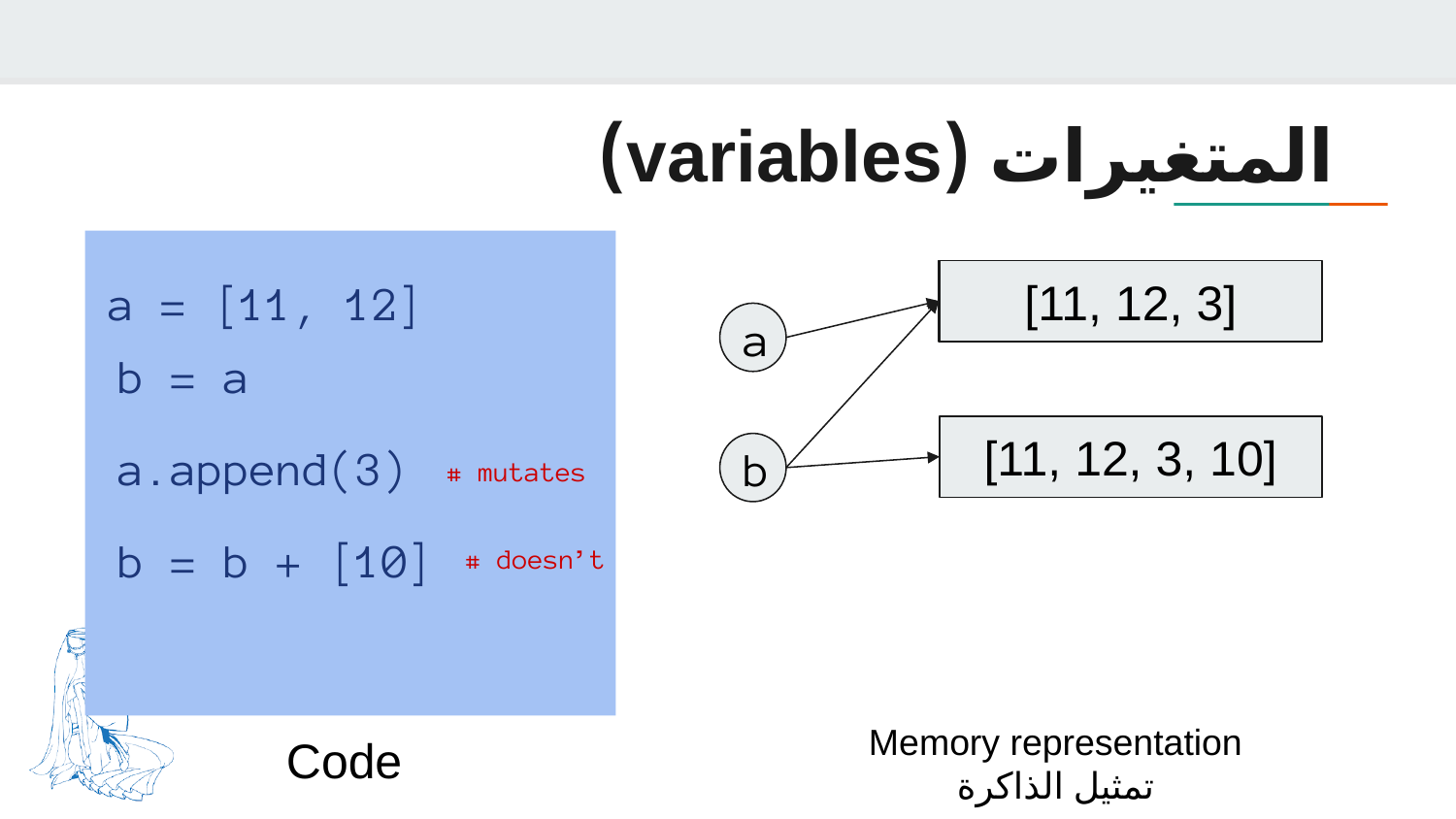

# المتغيرات (variables)

a = [11, 12]
[11, 12]
[11, 12, 3]
a
b = a
[11, 12, 3, 10]
a.append(3)
b
# mutates
b = b + [10]
# doesn’t
Memory representation
تمثيل الذاكرة
Code